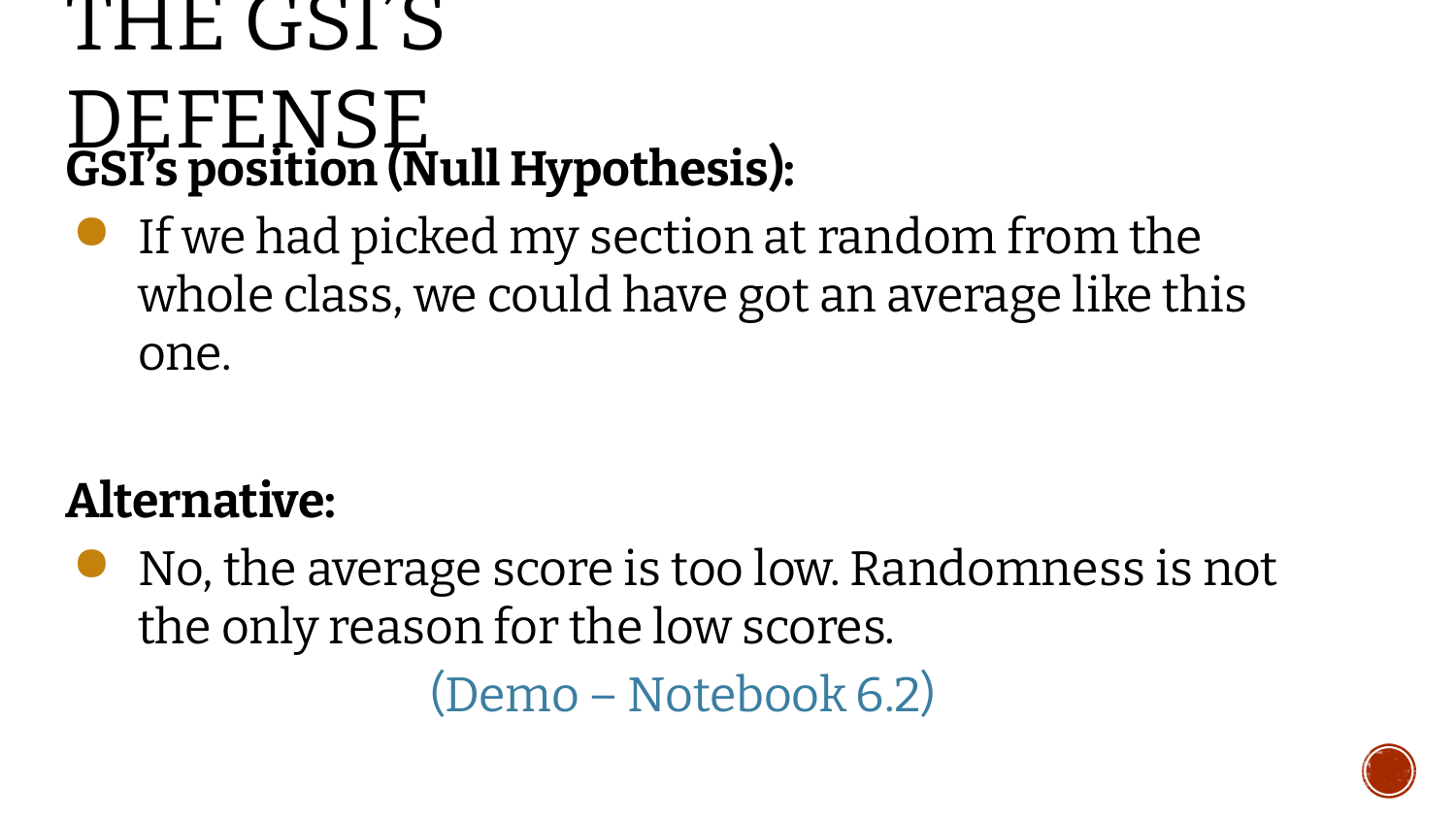

# The GSI’s Defense
GSI’s position (Null Hypothesis):
If we had picked my section at random from the whole class, we could have got an average like this one.

Alternative:
No, the average score is too low. Randomness is not the only reason for the low scores.
(Demo – Notebook 6.2)